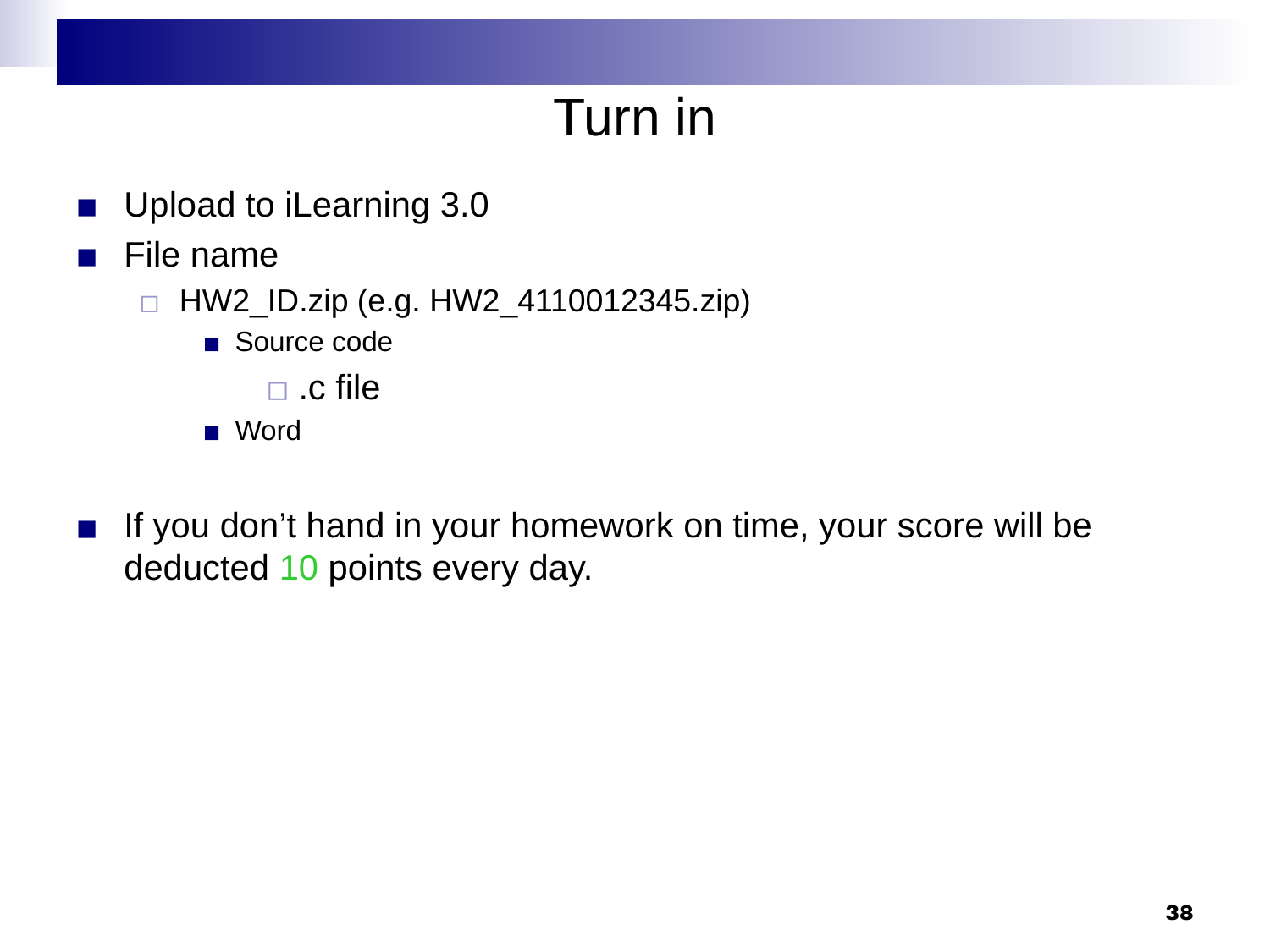

# Turn in
Upload to iLearning 3.0
File name
HW2_ID.zip (e.g. HW2_4110012345.zip)
Source code
.c file
Word

If you don’t hand in your homework on time, your score will be deducted 10 points every day.

38